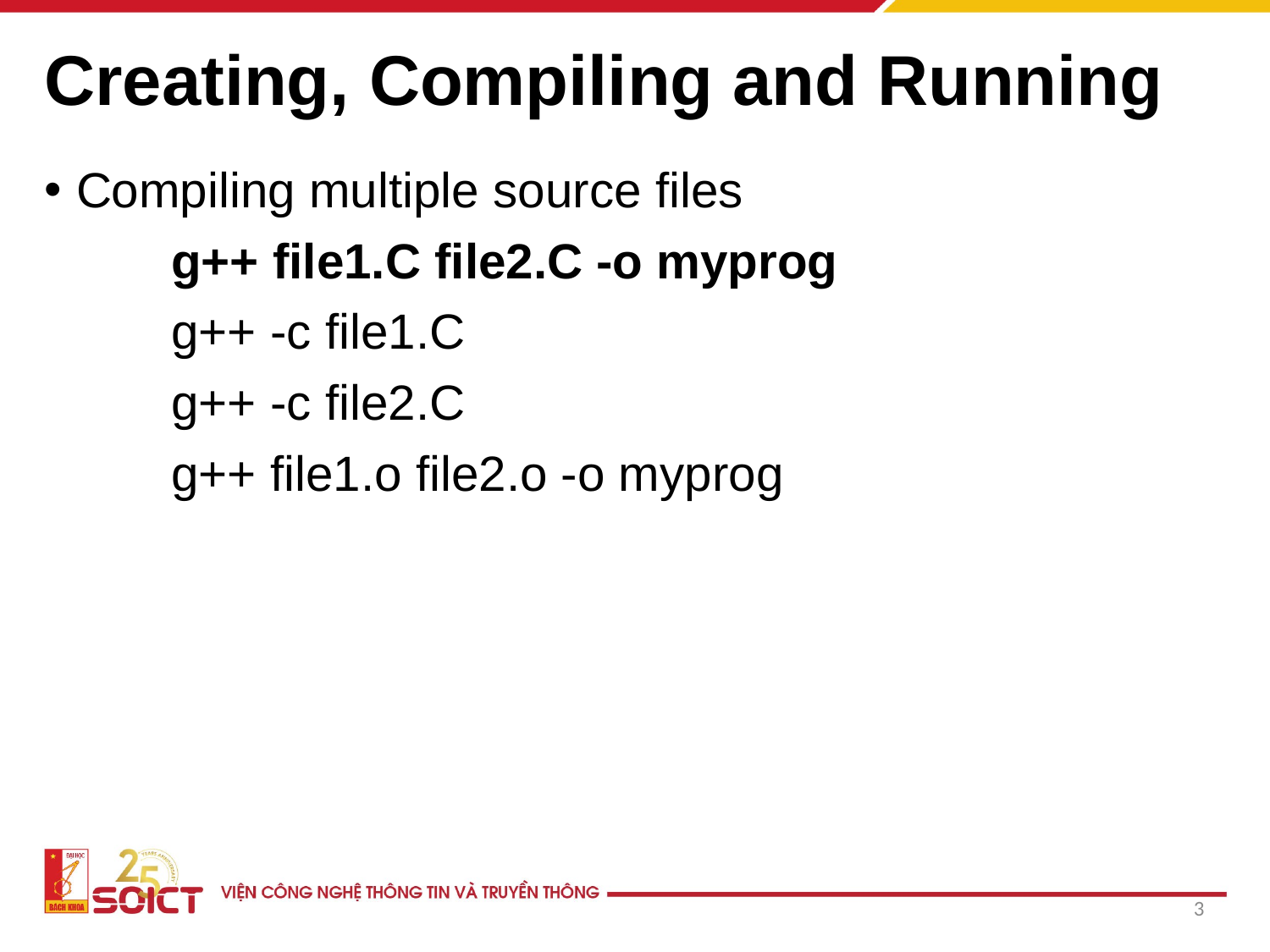

# Creating, Compiling and Running
Compiling multiple source files
	g++ file1.C file2.C -o myprog
	g++ -c file1.C
  	g++ -c file2.C
  	g++ file1.o file2.o -o myprog

3